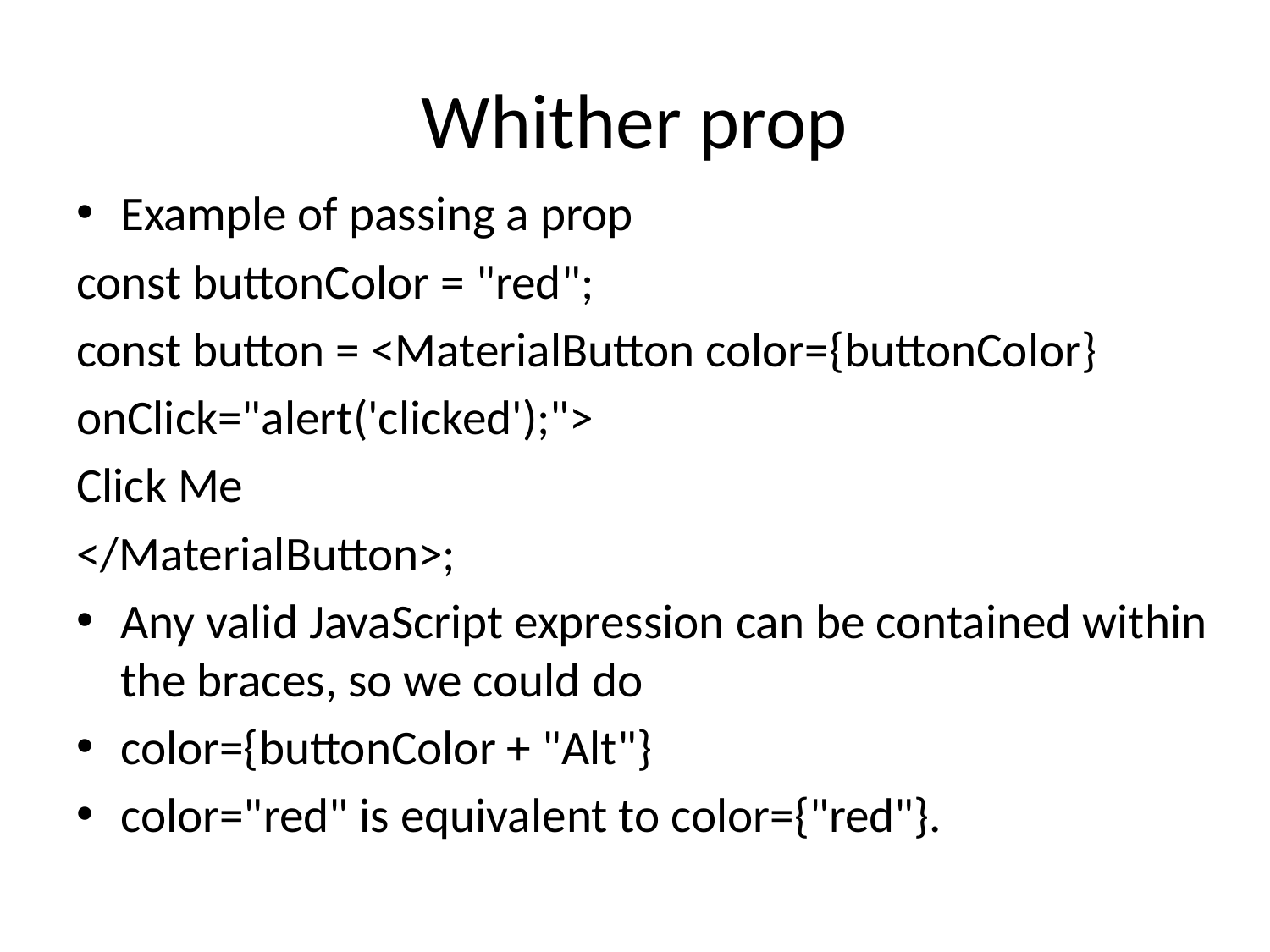

# Whither prop
Example of passing a prop
const buttonColor = "red";
const button = <MaterialButton color={buttonColor}
onClick="alert('clicked');">
Click Me
</MaterialButton>;
Any valid JavaScript expression can be contained within the braces, so we could do
color={buttonColor + "Alt"}
color="red" is equivalent to color={"red"}.